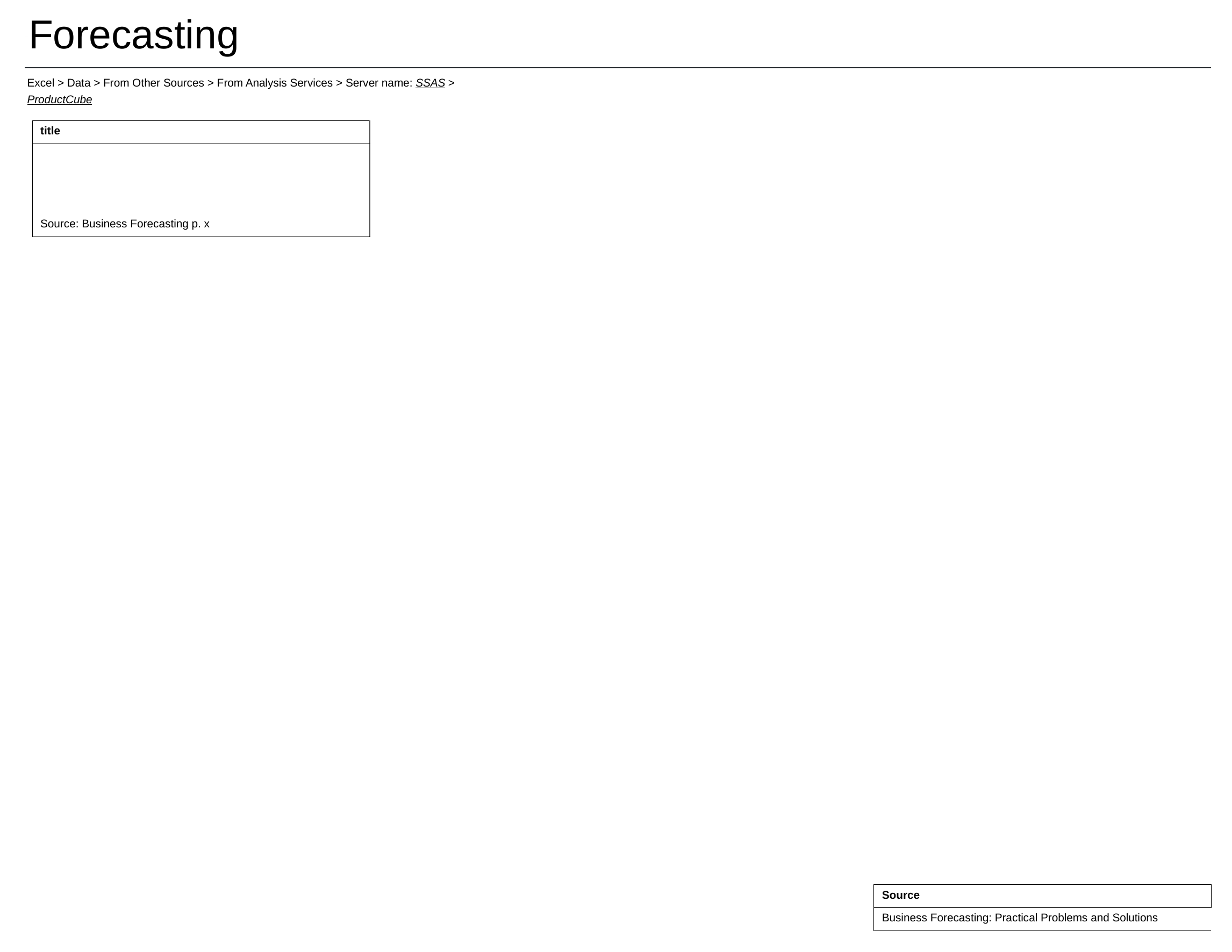

Forecasting
Excel > Data > From Other Sources > From Analysis Services > Server name: SSAS > ProductCube
| title |
| --- |
|  |
|  |
|  |
| Source: Business Forecasting p. x |
| Source |
| --- |
| Business Forecasting: Practical Problems and Solutions |